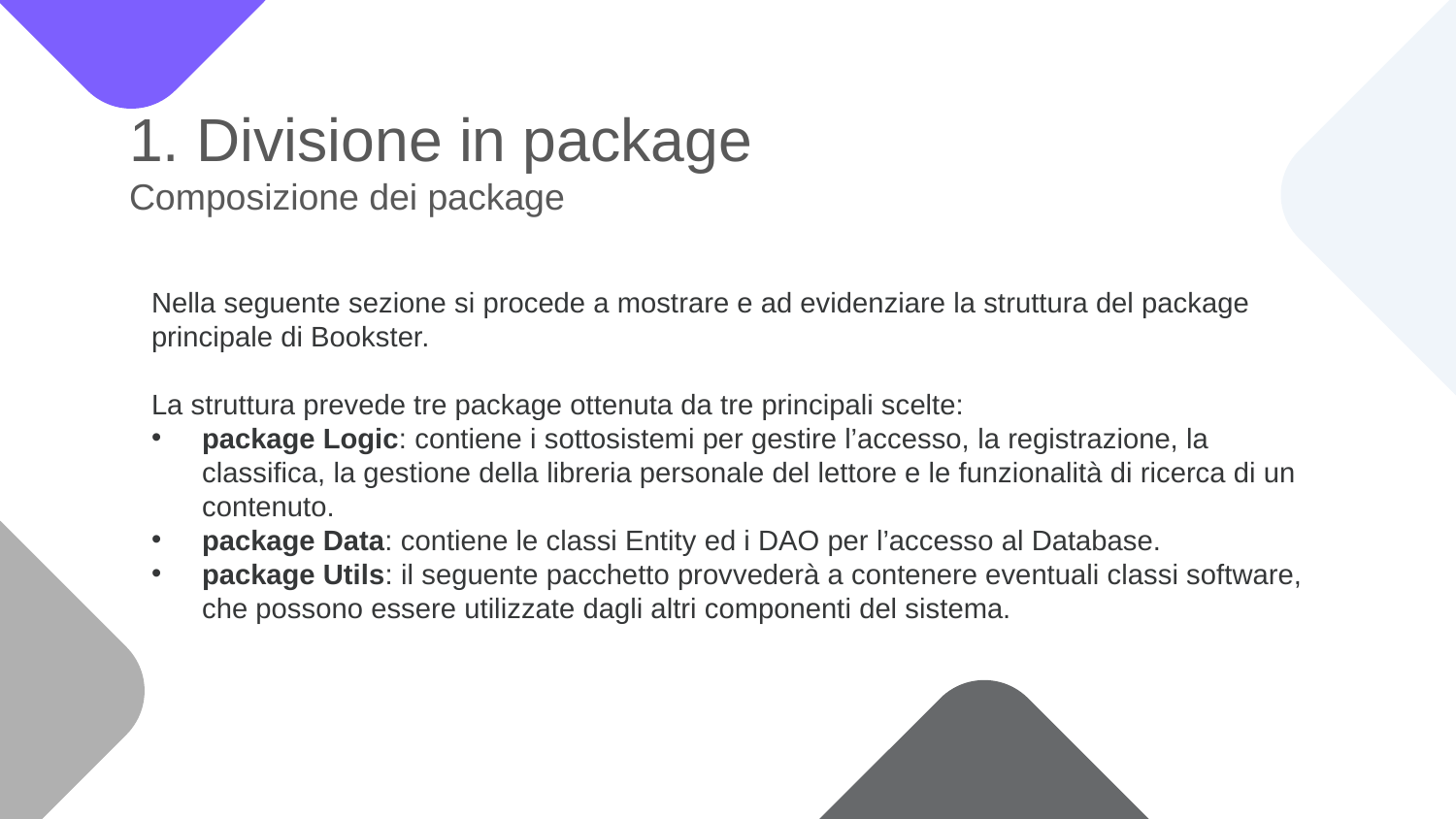

# 1. Divisione in package Composizione dei package
Nella seguente sezione si procede a mostrare e ad evidenziare la struttura del package principale di Bookster.

La struttura prevede tre package ottenuta da tre principali scelte:
package Logic: contiene i sottosistemi per gestire l’accesso, la registrazione, la classifica, la gestione della libreria personale del lettore e le funzionalità di ricerca di un contenuto.
package Data: contiene le classi Entity ed i DAO per l’accesso al Database.
package Utils: il seguente pacchetto provvederà a contenere eventuali classi software, che possono essere utilizzate dagli altri componenti del sistema.